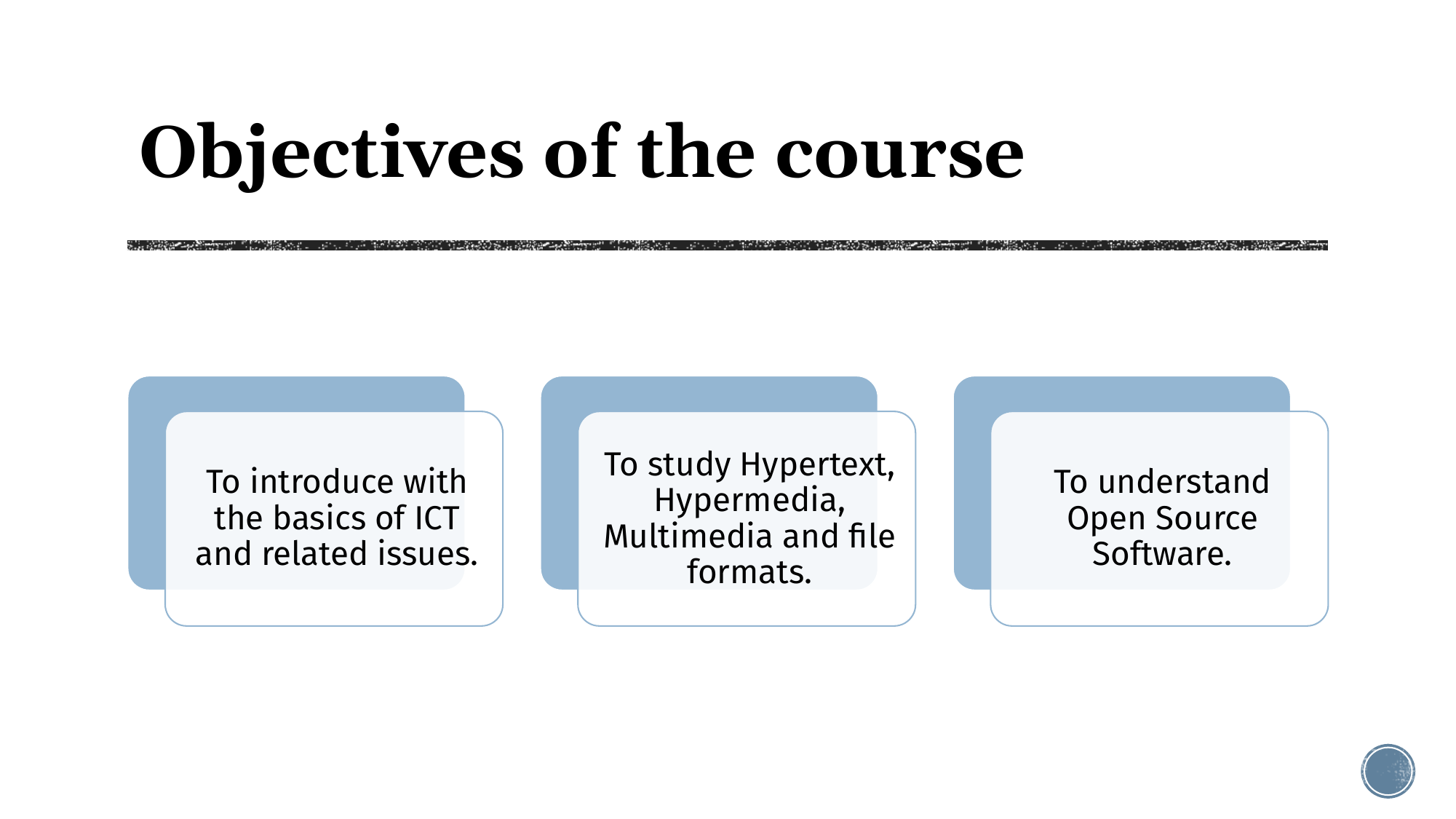

# Objectives of the course

To introduce with the basics of ICT and related issues.
To study Hypertext, Hypermedia, Multimedia and file formats.
To understand Open Source Software.